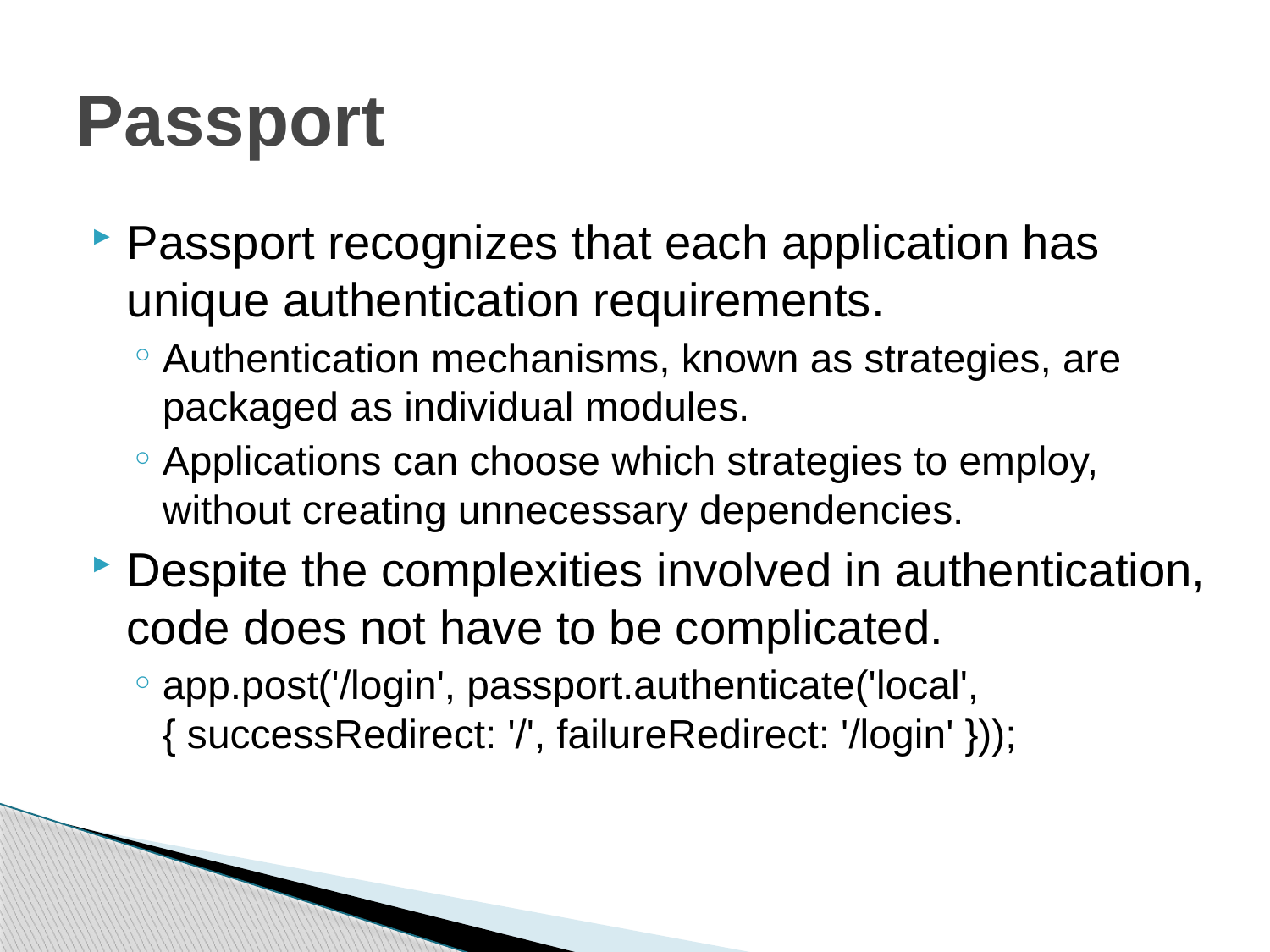

# Passport
Passport recognizes that each application has unique authentication requirements.
Authentication mechanisms, known as strategies, are packaged as individual modules.
Applications can choose which strategies to employ, without creating unnecessary dependencies.
Despite the complexities involved in authentication, code does not have to be complicated.
app.post('/login', passport.authenticate('local', { successRedirect: '/', failureRedirect: '/login' }));